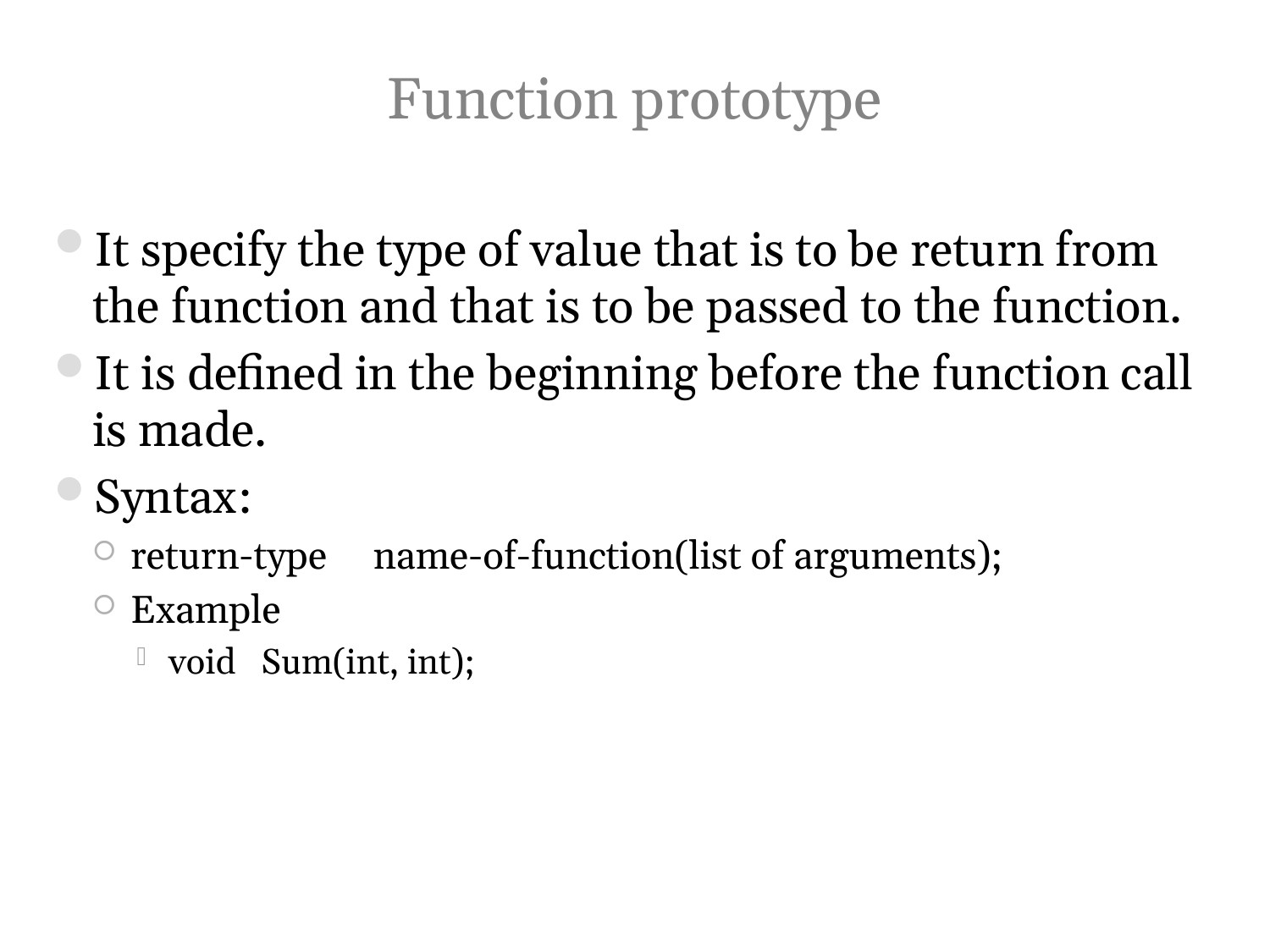

# Function prototype
It specify the type of value that is to be return from the function and that is to be passed to the function.
It is defined in the beginning before the function call is made.
Syntax:
return-type     name-of-function(list of arguments);
Example
void   Sum(int, int);